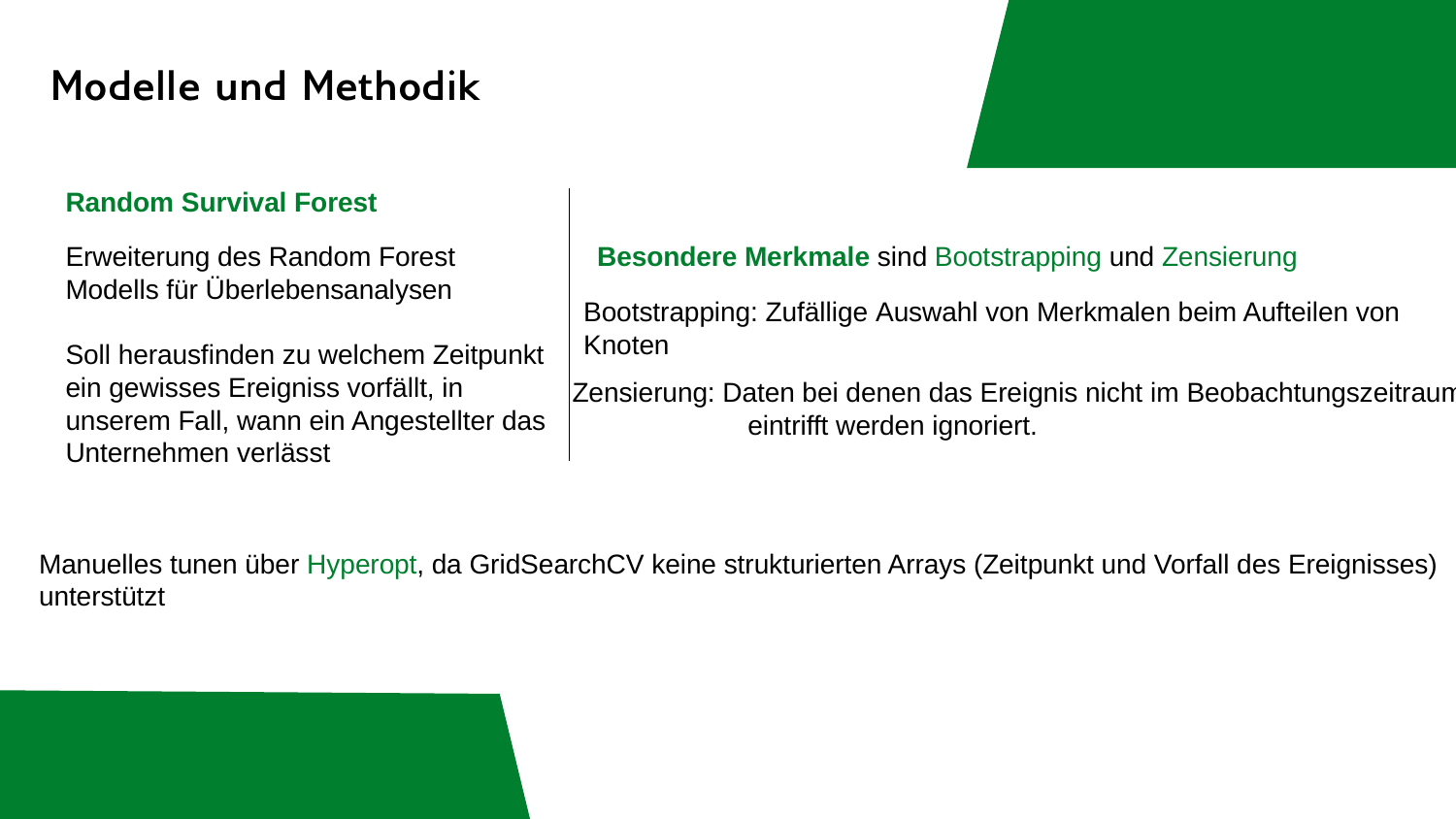

Modelle und Methodik
Random Survival Forest
Besondere Merkmale sind Bootstrapping und Zensierung
Erweiterung des Random Forest Modells für Überlebensanalysen

Soll herausfinden zu welchem Zeitpunkt ein gewisses Ereigniss vorfällt, in unserem Fall, wann ein Angestellter das Unternehmen verlässt

Bootstrapping: Zufällige Auswahl von Merkmalen beim Aufteilen von
Knoten
Zensierung: Daten bei denen das Ereignis nicht im Beobachtungszeitraum
	    eintrifft werden ignoriert.
Manuelles tunen über Hyperopt, da GridSearchCV keine strukturierten Arrays (Zeitpunkt und Vorfall des Ereignisses)
unterstützt